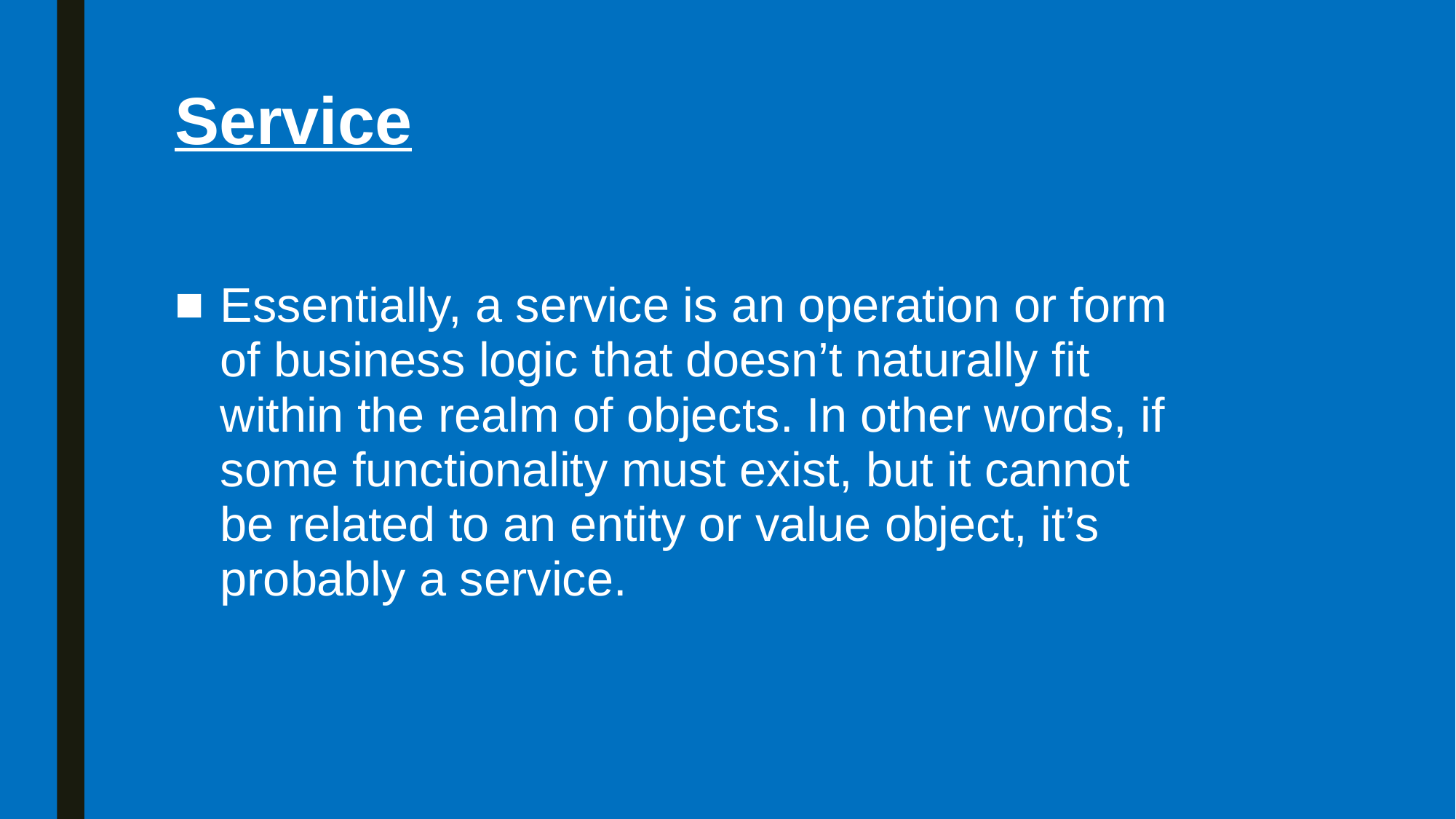

# Service
Essentially, a service is an operation or form of business logic that doesn’t naturally fit within the realm of objects. In other words, if some functionality must exist, but it cannot be related to an entity or value object, it’s probably a service.